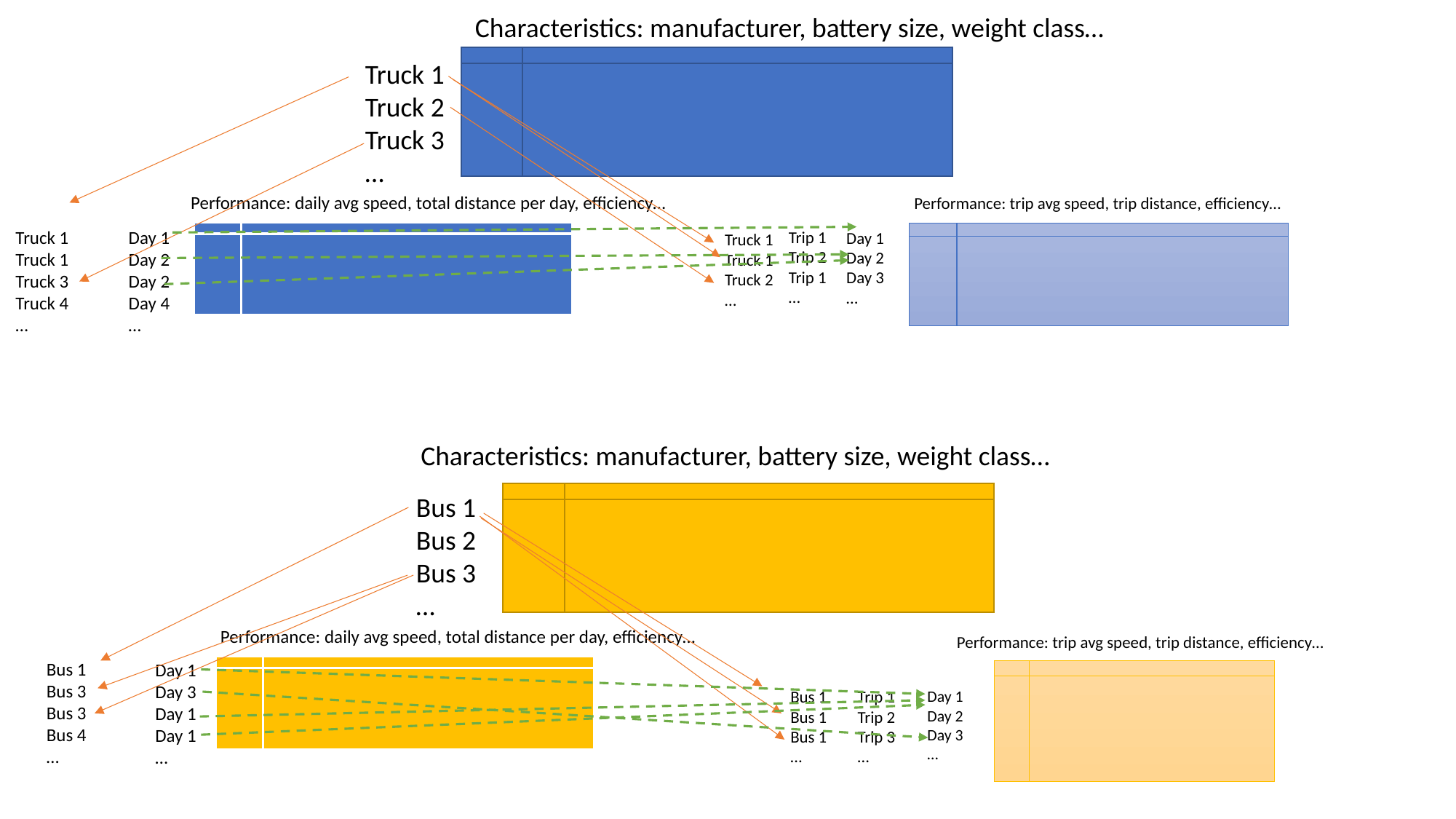

Characteristics: manufacturer, battery size, weight class…

Truck 1
Truck 2
Truck 3
…
Performance: daily avg speed, total distance per day, efficiency…
Performance: trip avg speed, trip distance, efficiency…
Day 1
Day 2
Day 2
Day 4
…
Truck 1
Truck 1
Truck 3
Truck 4
…
Trip 1
Trip 2
Trip 1
…
Day 1
Day 2
Day 3
…

Truck 1
Truck 1
Truck 2
…
Characteristics: manufacturer, battery size, weight class…

Bus 1
Bus 2
Bus 3
…
Performance: daily avg speed, total distance per day, efficiency…
Performance: trip avg speed, trip distance, efficiency…
Bus 1
Bus 3
Bus 3
Bus 4
…
Day 1
Day 3
Day 1
Day 1
…

Bus 1
Bus 1
Bus 1
…
Trip 1
Trip 2
Trip 3
…
Day 1
Day 2
Day 3
…